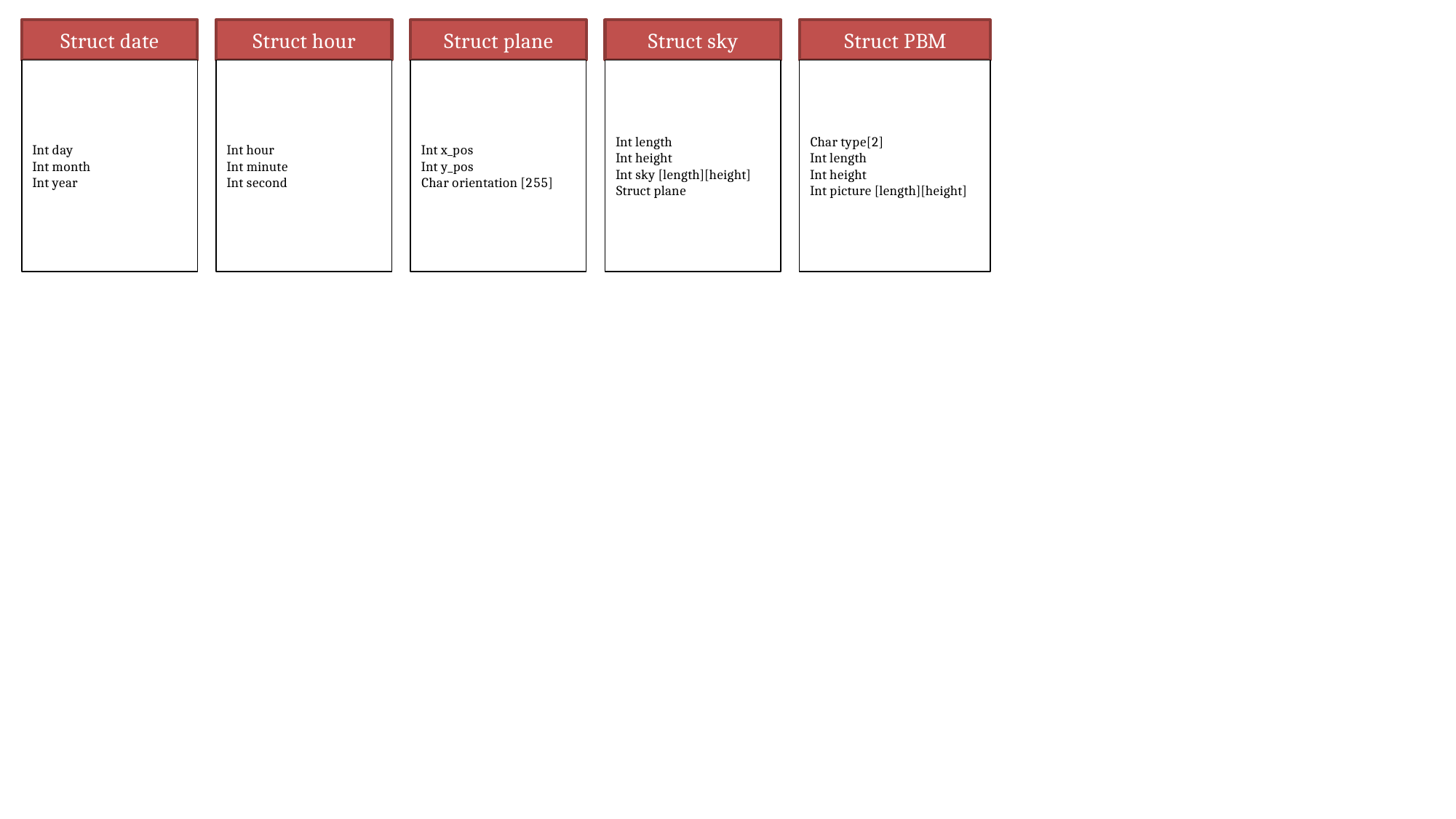

Struct date
Struct hour
Struct plane
Struct sky
Struct PBM
Int day
Int month
Int year
Int hour
Int minute
Int second
Int x_pos
Int y_pos
Char orientation [255]
Int length
Int height
Int sky [length][height]
Struct plane
Char type[2]
Int length
Int height
Int picture [length][height]